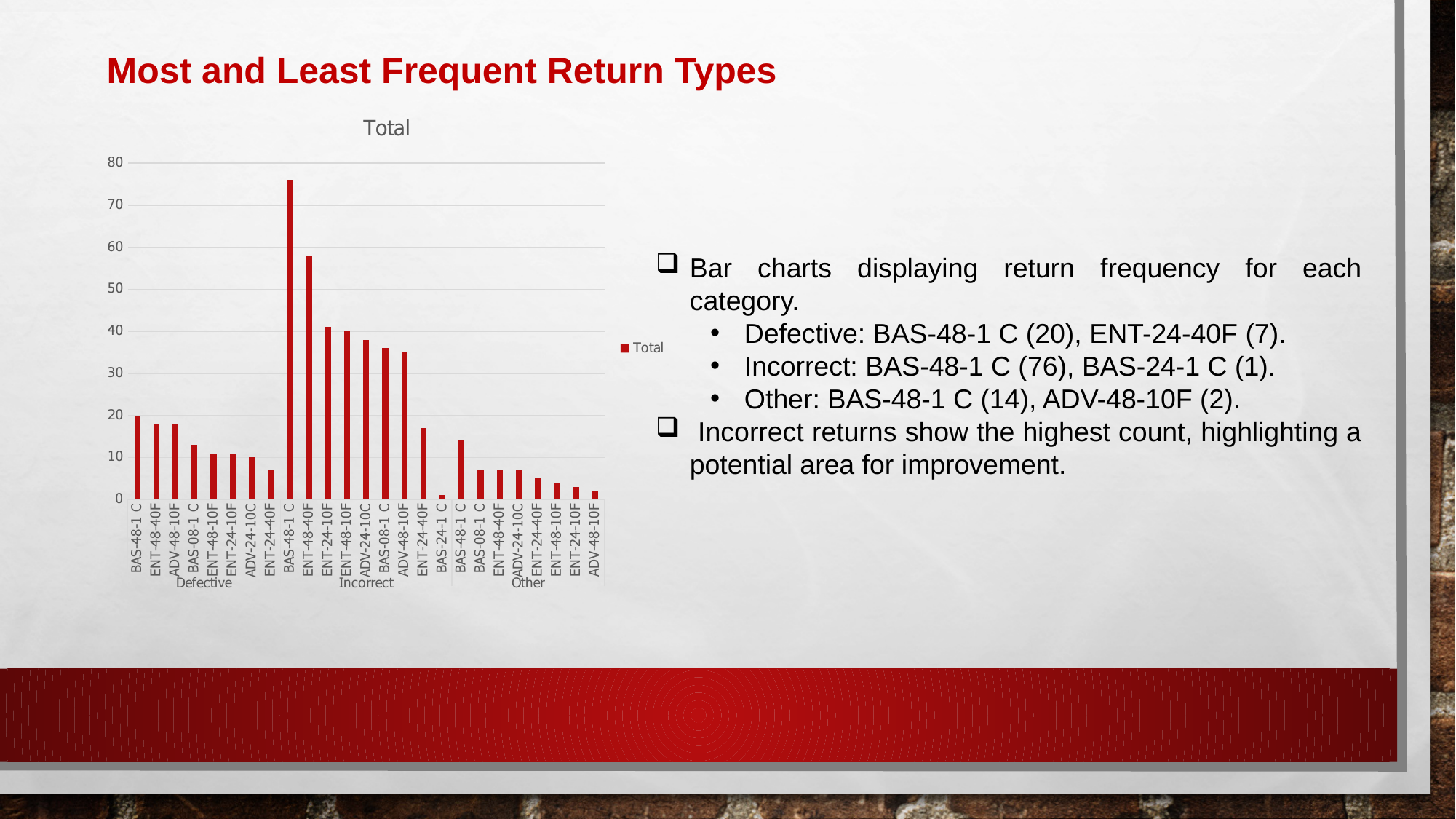

Most and Least Frequent Return Types

### Chart:

| Category | Total |
|---|---|
| BAS-48-1 C | 20.0 |
| ENT-48-40F | 18.0 |
| ADV-48-10F | 18.0 |
| BAS-08-1 C | 13.0 |
| ENT-48-10F | 11.0 |
| ENT-24-10F | 11.0 |
| ADV-24-10C | 10.0 |
| ENT-24-40F | 7.0 |
| BAS-48-1 C | 76.0 |
| ENT-48-40F | 58.0 |
| ENT-24-10F | 41.0 |
| ENT-48-10F | 40.0 |
| ADV-24-10C | 38.0 |
| BAS-08-1 C | 36.0 |
| ADV-48-10F | 35.0 |
| ENT-24-40F | 17.0 |
| BAS-24-1 C | 1.0 |
| BAS-48-1 C | 14.0 |
| BAS-08-1 C | 7.0 |
| ENT-48-40F | 7.0 |
| ADV-24-10C | 7.0 |
| ENT-24-40F | 5.0 |
| ENT-48-10F | 4.0 |
| ENT-24-10F | 3.0 |
| ADV-48-10F | 2.0 |
Bar charts displaying return frequency for each category.
Defective: BAS-48-1 C (20), ENT-24-40F (7).
Incorrect: BAS-48-1 C (76), BAS-24-1 C (1).
Other: BAS-48-1 C (14), ADV-48-10F (2).
 Incorrect returns show the highest count, highlighting a potential area for improvement.